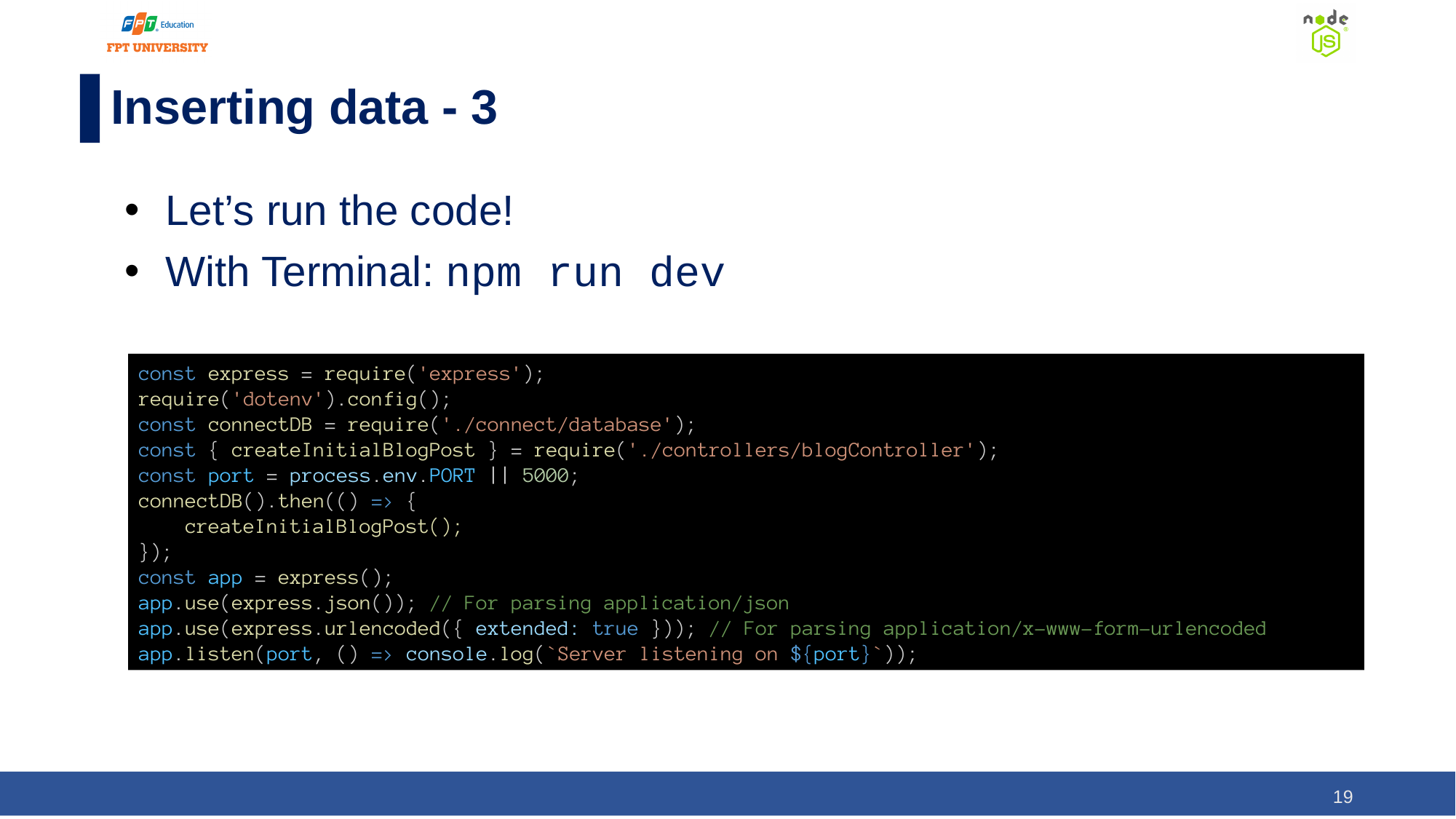

# Inserting data - 3
Let’s run the code!
With Terminal: npm run dev
const express = require('express');
require('dotenv').config();
const connectDB = require('./connect/database');
const { createInitialBlogPost } = require('./controllers/blogController');
const port = process.env.PORT || 5000;
connectDB().then(() => {
    createInitialBlogPost();
});
const app = express();
app.use(express.json()); // For parsing application/json
app.use(express.urlencoded({ extended: true })); // For parsing application/x-www-form-urlencoded
app.listen(port, () => console.log(`Server listening on ${port}`));
19